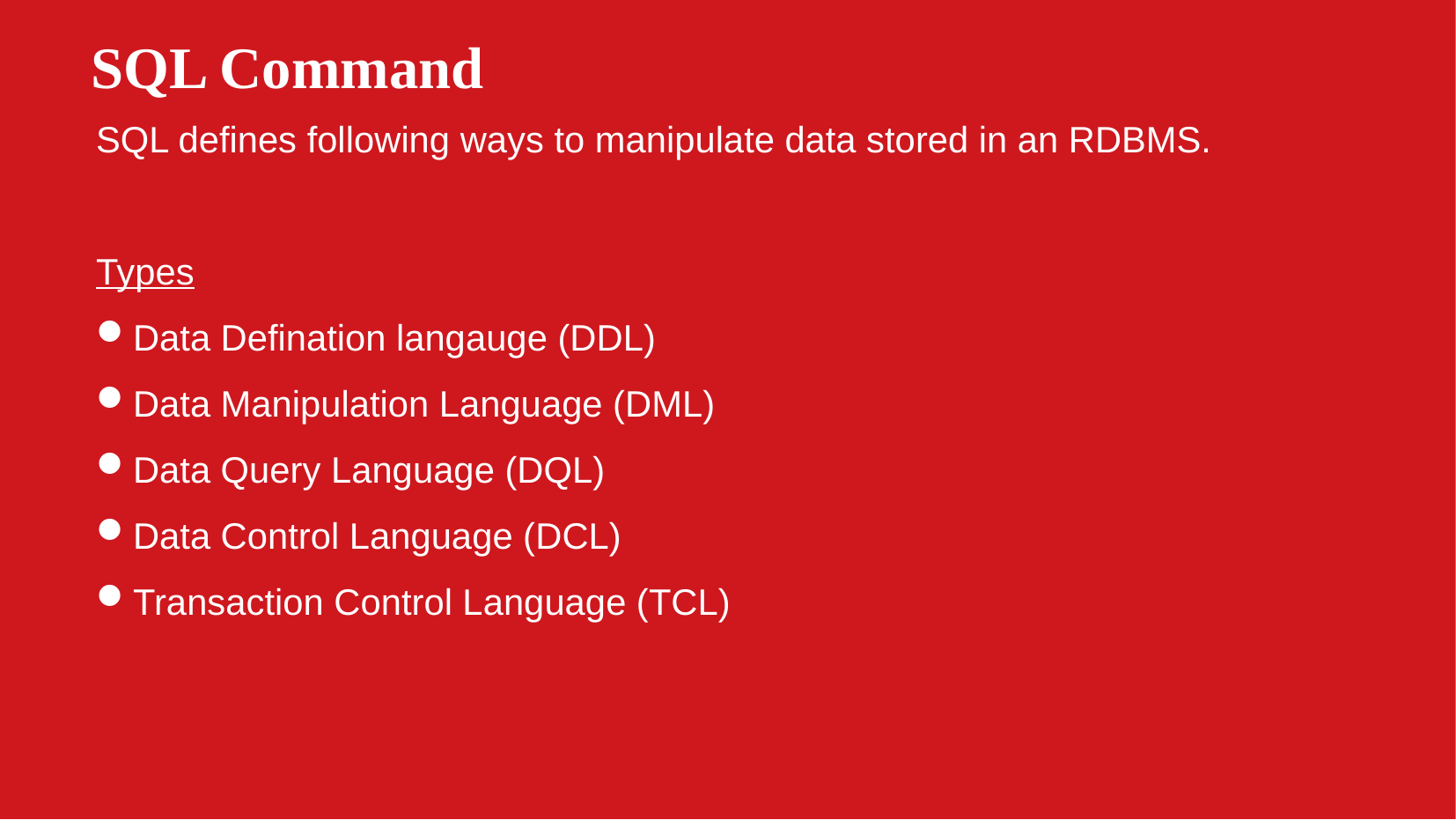

SQL Command

SQL defines following ways to manipulate data stored in an RDBMS.

Types
Data Defination langauge (DDL)
Data Manipulation Language (DML)
Data Query Language (DQL)
Data Control Language (DCL)
Transaction Control Language (TCL)